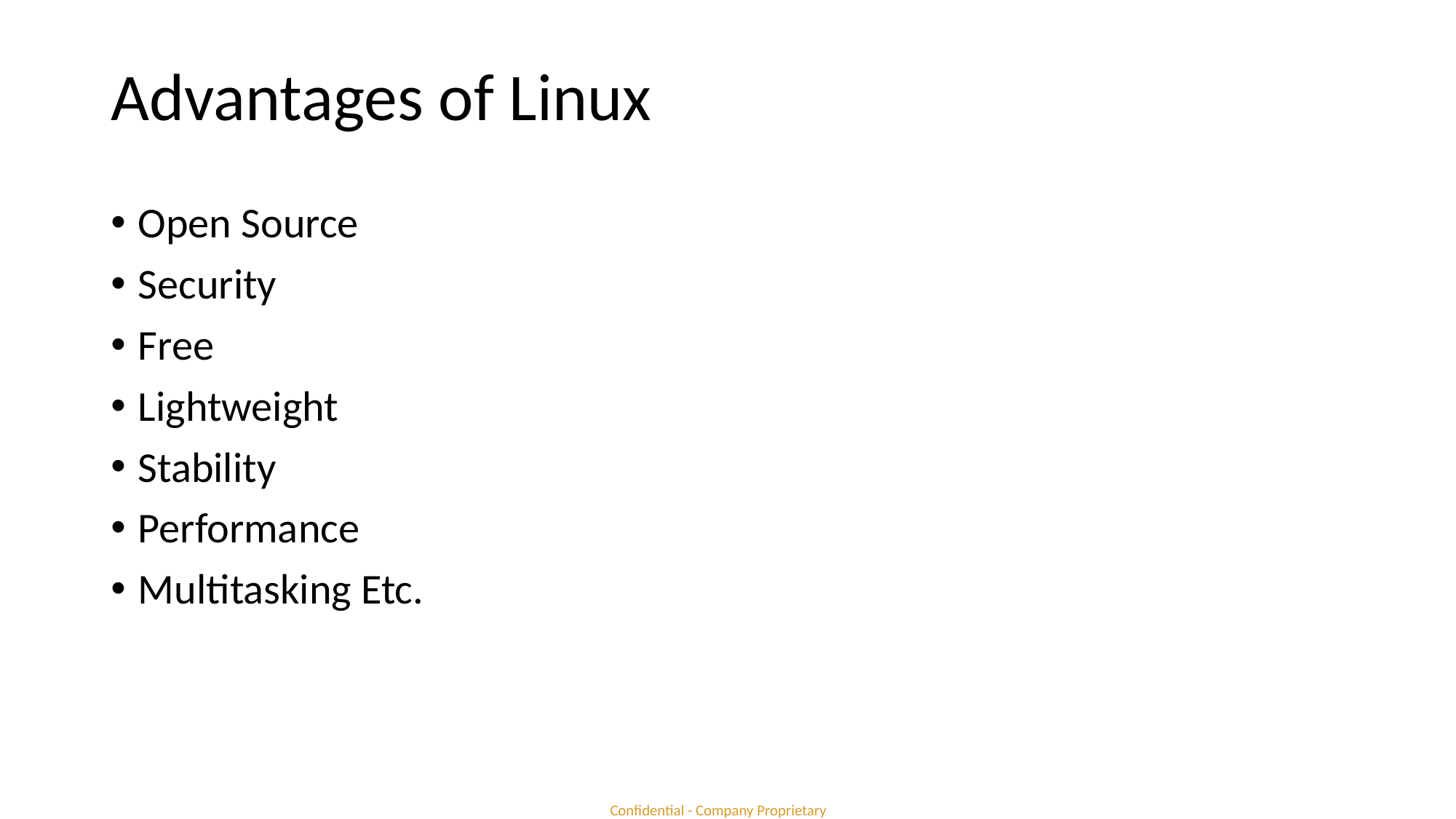

# Advantages of Linux
Open Source
Security
Free
Lightweight
Stability
Performance
Multitasking Etc.